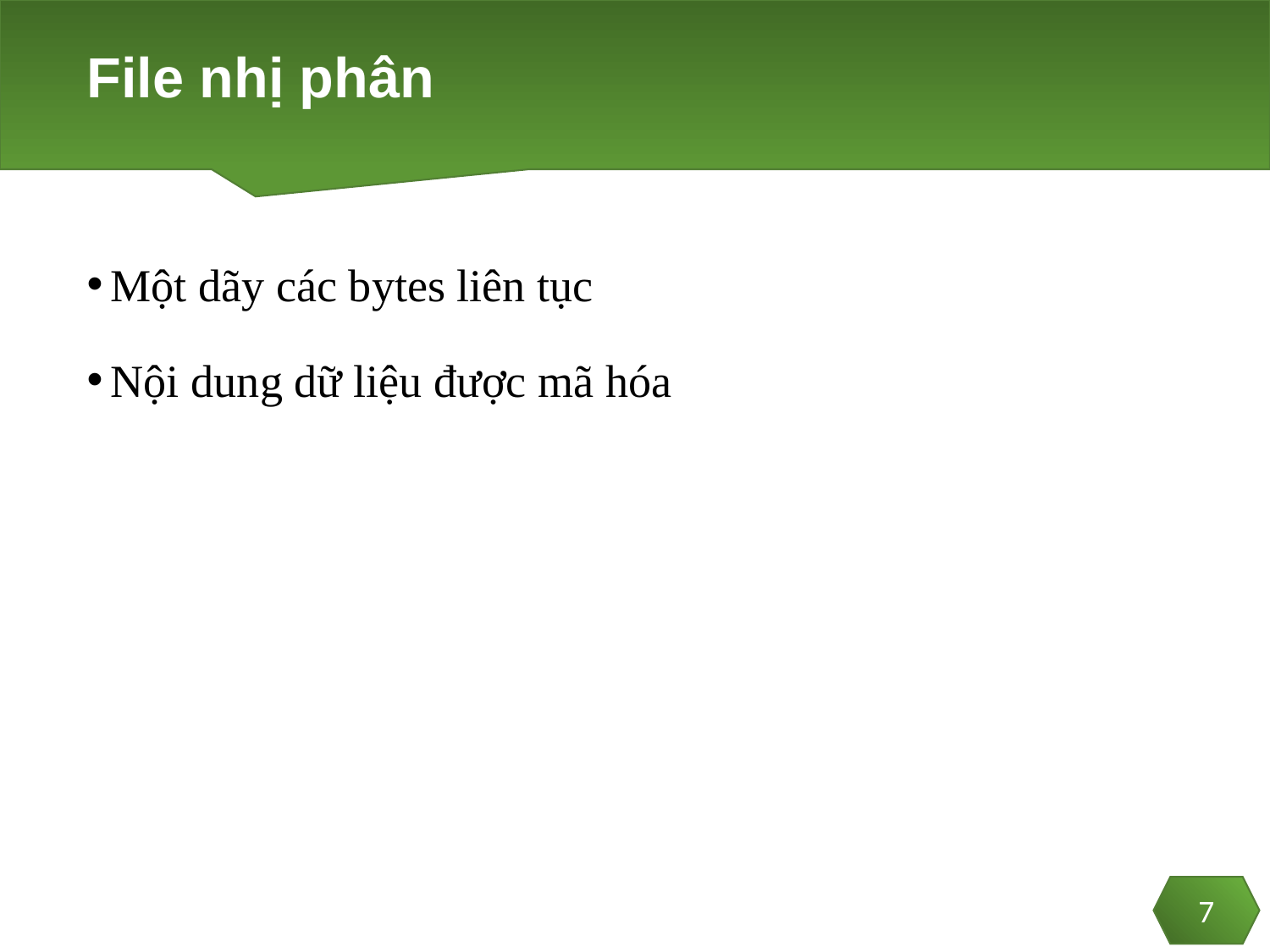

# File nhị phân
Một dãy các bytes liên tục
Nội dung dữ liệu được mã hóa